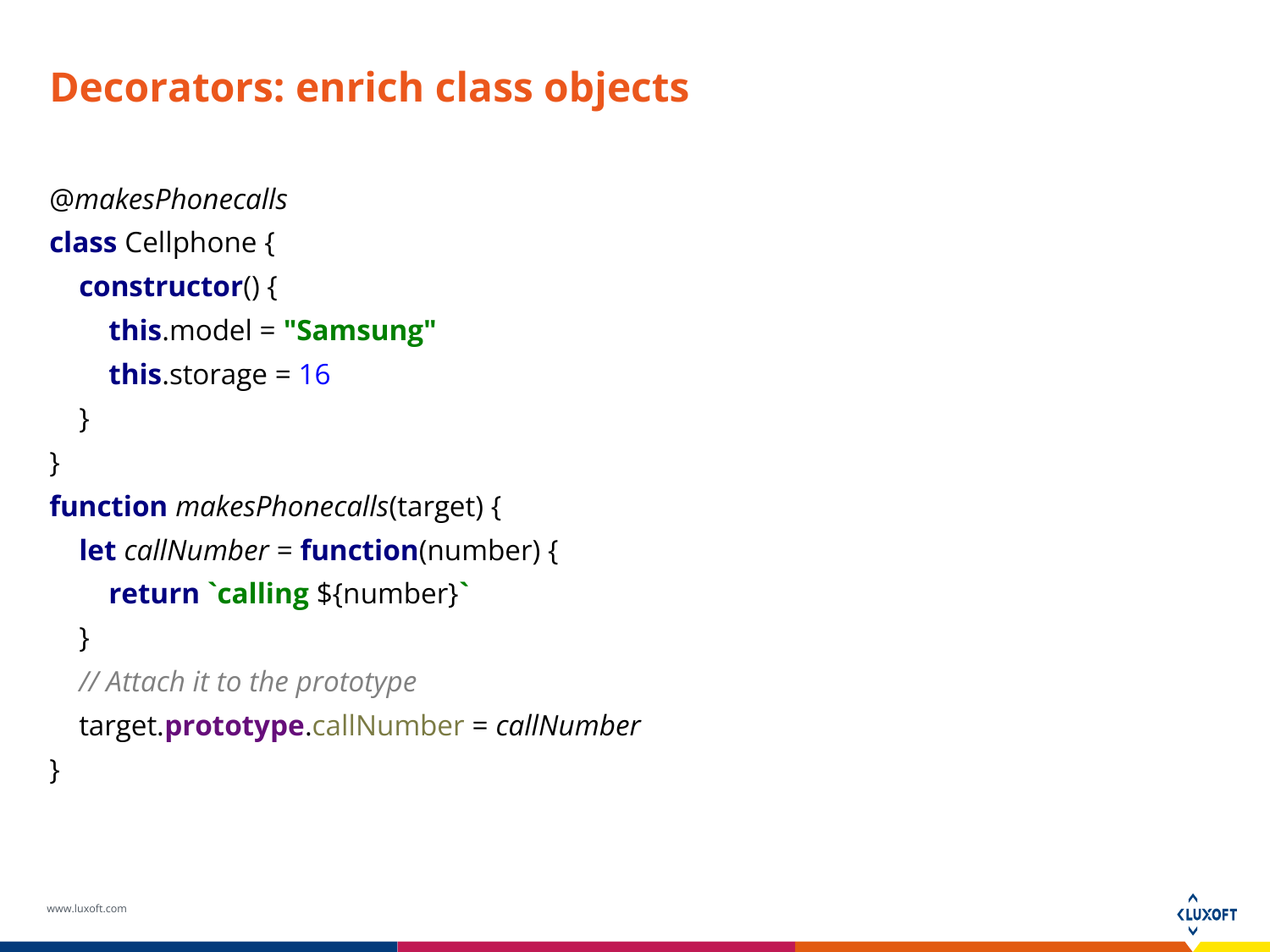

# Decorators: enrich class objects
@makesPhonecalls
class Cellphone {
    constructor() {
        this.model = "Samsung"
        this.storage = 16
    }
}
function makesPhonecalls(target) {
    let callNumber = function(number) {
        return `calling ${number}`
    }
    // Attach it to the prototype
    target.prototype.callNumber = callNumber
}